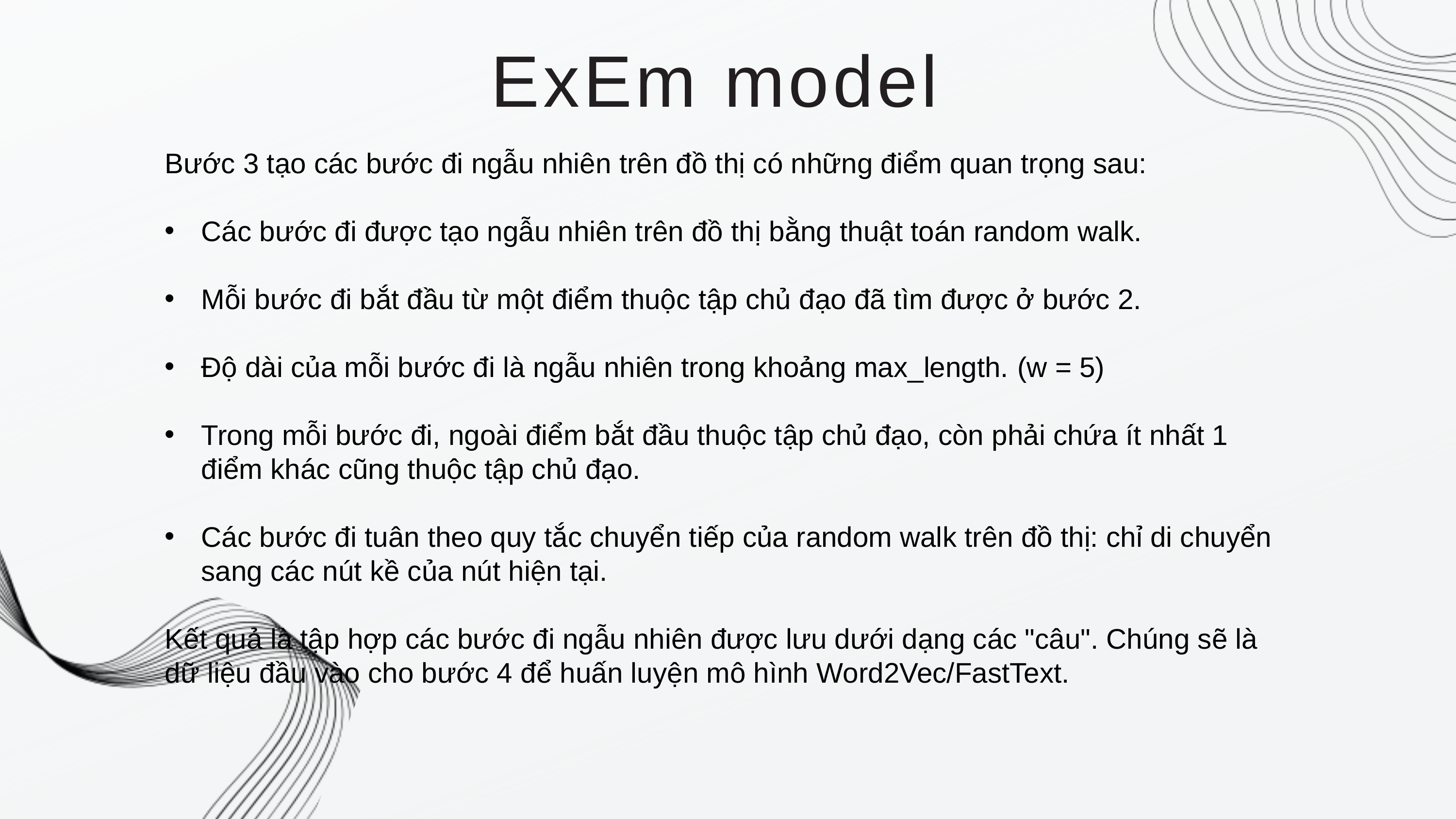

ExEm model
Bước 3 tạo các bước đi ngẫu nhiên trên đồ thị có những điểm quan trọng sau:

Các bước đi được tạo ngẫu nhiên trên đồ thị bằng thuật toán random walk.

Mỗi bước đi bắt đầu từ một điểm thuộc tập chủ đạo đã tìm được ở bước 2.

Độ dài của mỗi bước đi là ngẫu nhiên trong khoảng max_length. (w = 5)

Trong mỗi bước đi, ngoài điểm bắt đầu thuộc tập chủ đạo, còn phải chứa ít nhất 1 điểm khác cũng thuộc tập chủ đạo.

Các bước đi tuân theo quy tắc chuyển tiếp của random walk trên đồ thị: chỉ di chuyển sang các nút kề của nút hiện tại.

Kết quả là tập hợp các bước đi ngẫu nhiên được lưu dưới dạng các "câu". Chúng sẽ là dữ liệu đầu vào cho bước 4 để huấn luyện mô hình Word2Vec/FastText.